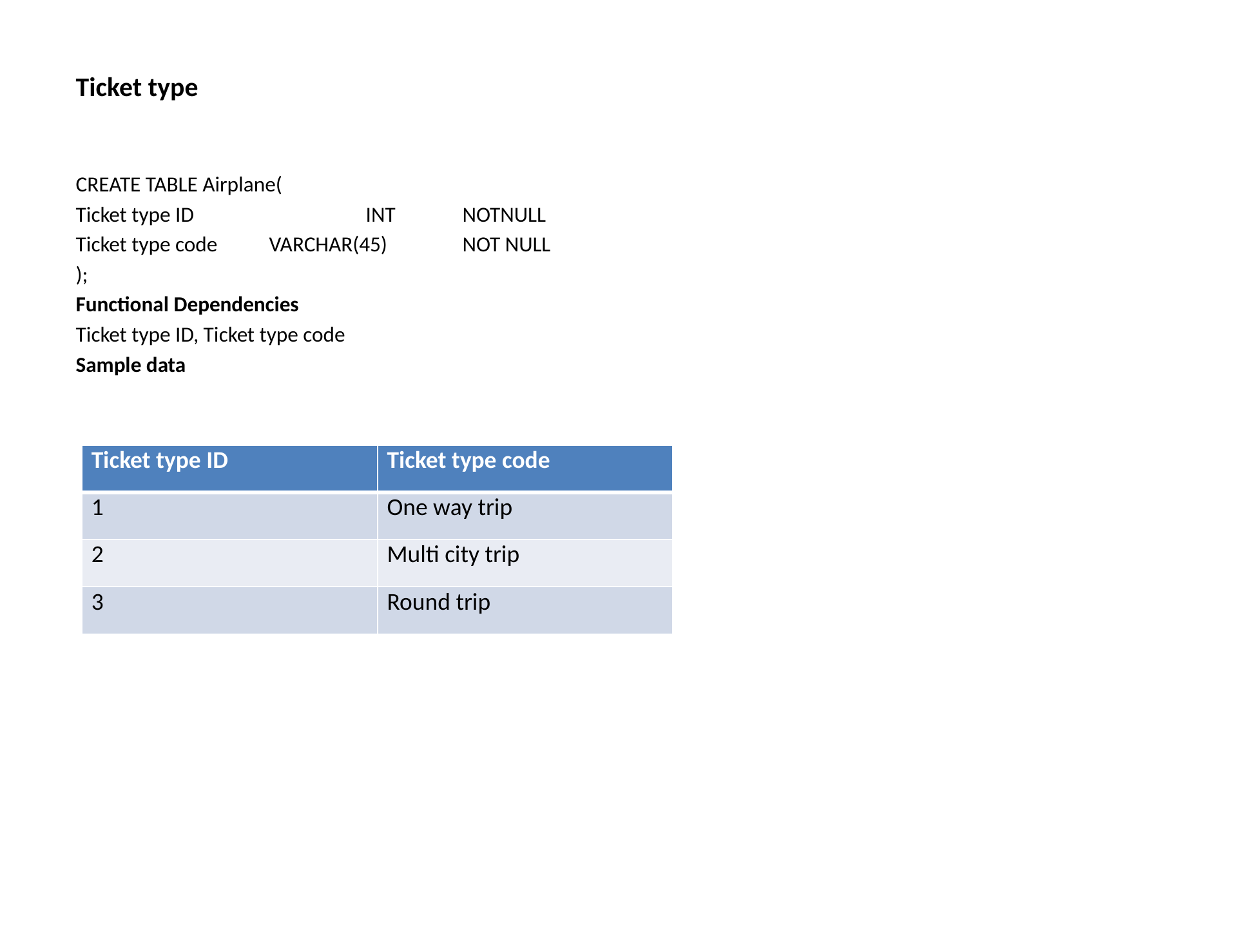

# Ticket type
CREATE TABLE Airplane(
Ticket type ID		INT	NOTNULL
Ticket type code	VARCHAR(45)	NOT NULL
);
Functional Dependencies
Ticket type ID, Ticket type code
Sample data

| Ticket type ID | Ticket type code |
| --- | --- |
| 1 | One way trip |
| 2 | Multi city trip |
| 3 | Round trip |